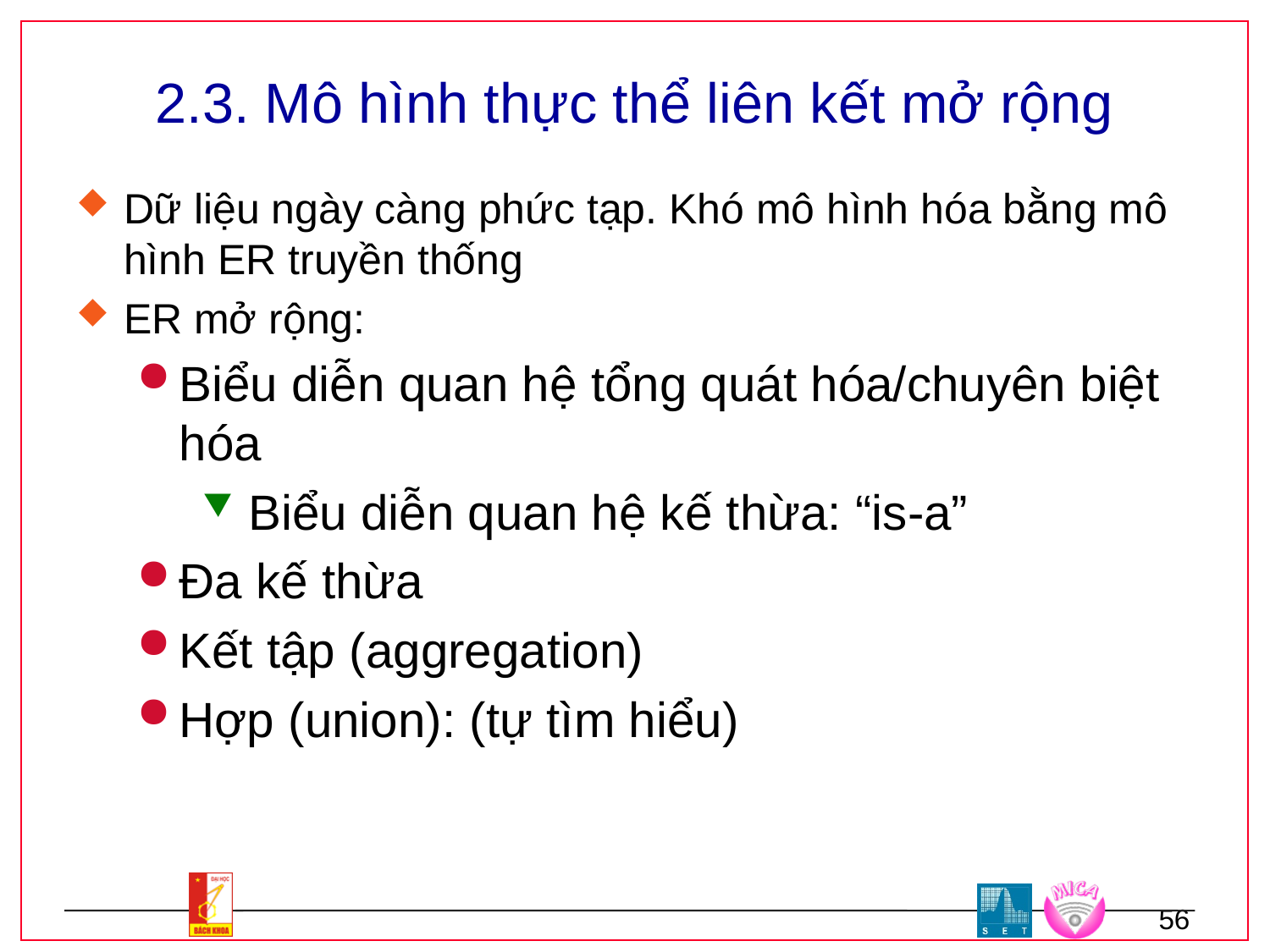

# 2.3. Mô hình thực thể liên kết mở rộng
Dữ liệu ngày càng phức tạp. Khó mô hình hóa bằng mô hình ER truyền thống
ER mở rộng:
Biểu diễn quan hệ tổng quát hóa/chuyên biệt hóa
 Biểu diễn quan hệ kế thừa: “is-a”
Đa kế thừa
Kết tập (aggregation)
Hợp (union): (tự tìm hiểu)